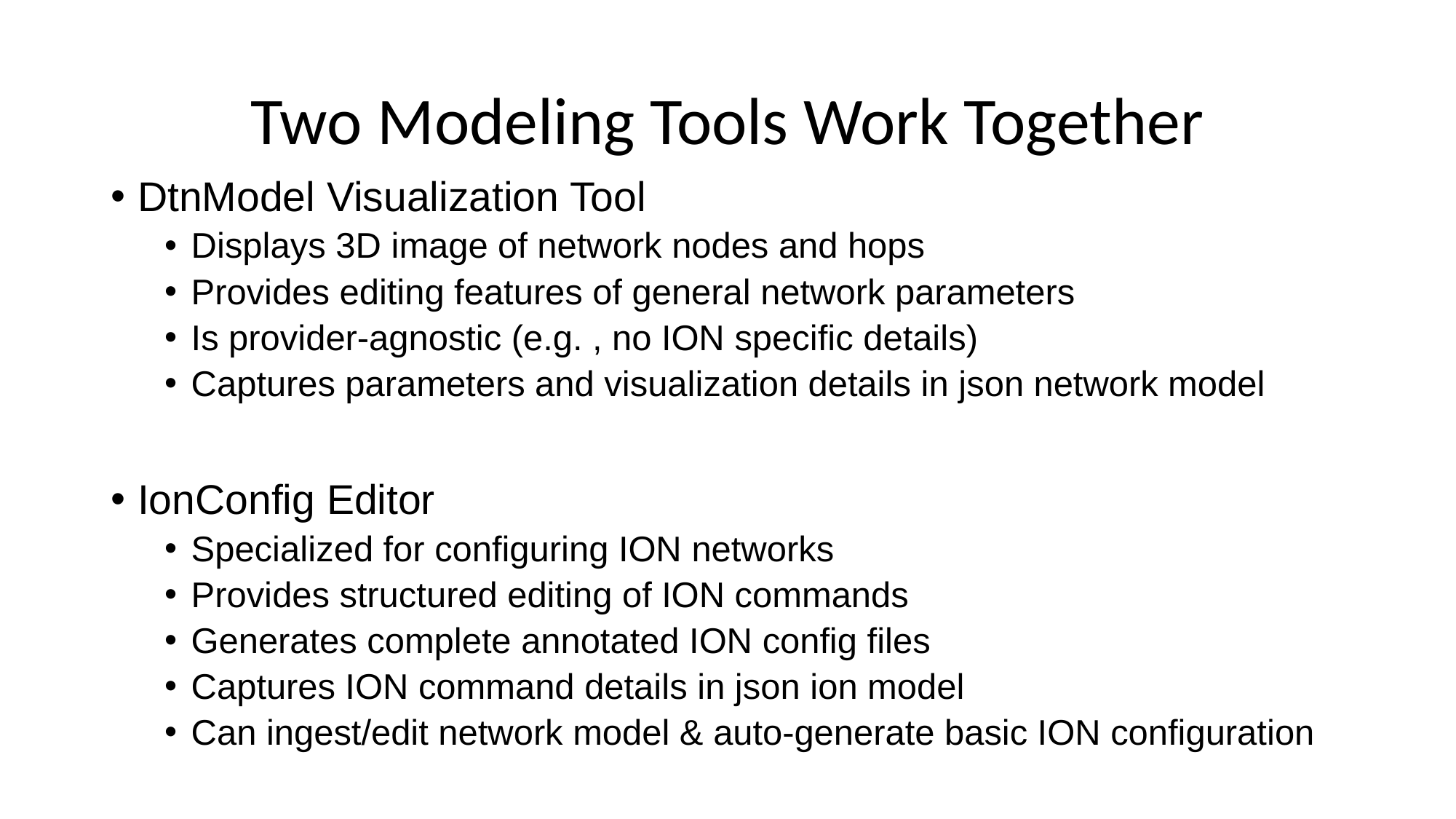

# Two Modeling Tools Work Together
DtnModel Visualization Tool
Displays 3D image of network nodes and hops
Provides editing features of general network parameters
Is provider-agnostic (e.g. , no ION specific details)
Captures parameters and visualization details in json network model

IonConfig Editor
Specialized for configuring ION networks
Provides structured editing of ION commands
Generates complete annotated ION config files
Captures ION command details in json ion model
Can ingest/edit network model & auto-generate basic ION configuration